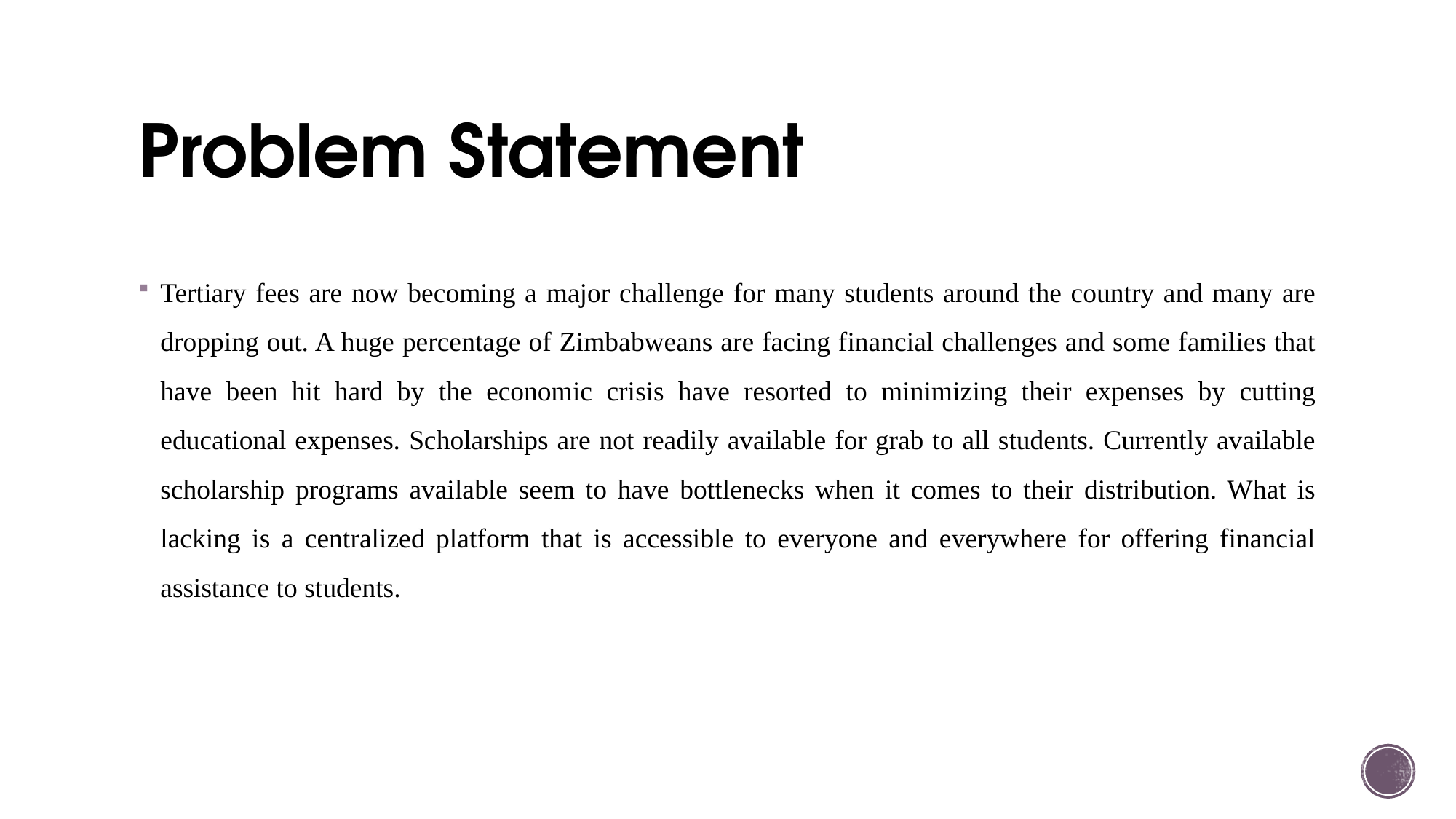

# Problem Statement
Tertiary fees are now becoming a major challenge for many students around the country and many are dropping out. A huge percentage of Zimbabweans are facing financial challenges and some families that have been hit hard by the economic crisis have resorted to minimizing their expenses by cutting educational expenses. Scholarships are not readily available for grab to all students. Currently available scholarship programs available seem to have bottlenecks when it comes to their distribution. What is lacking is a centralized platform that is accessible to everyone and everywhere for offering financial assistance to students.